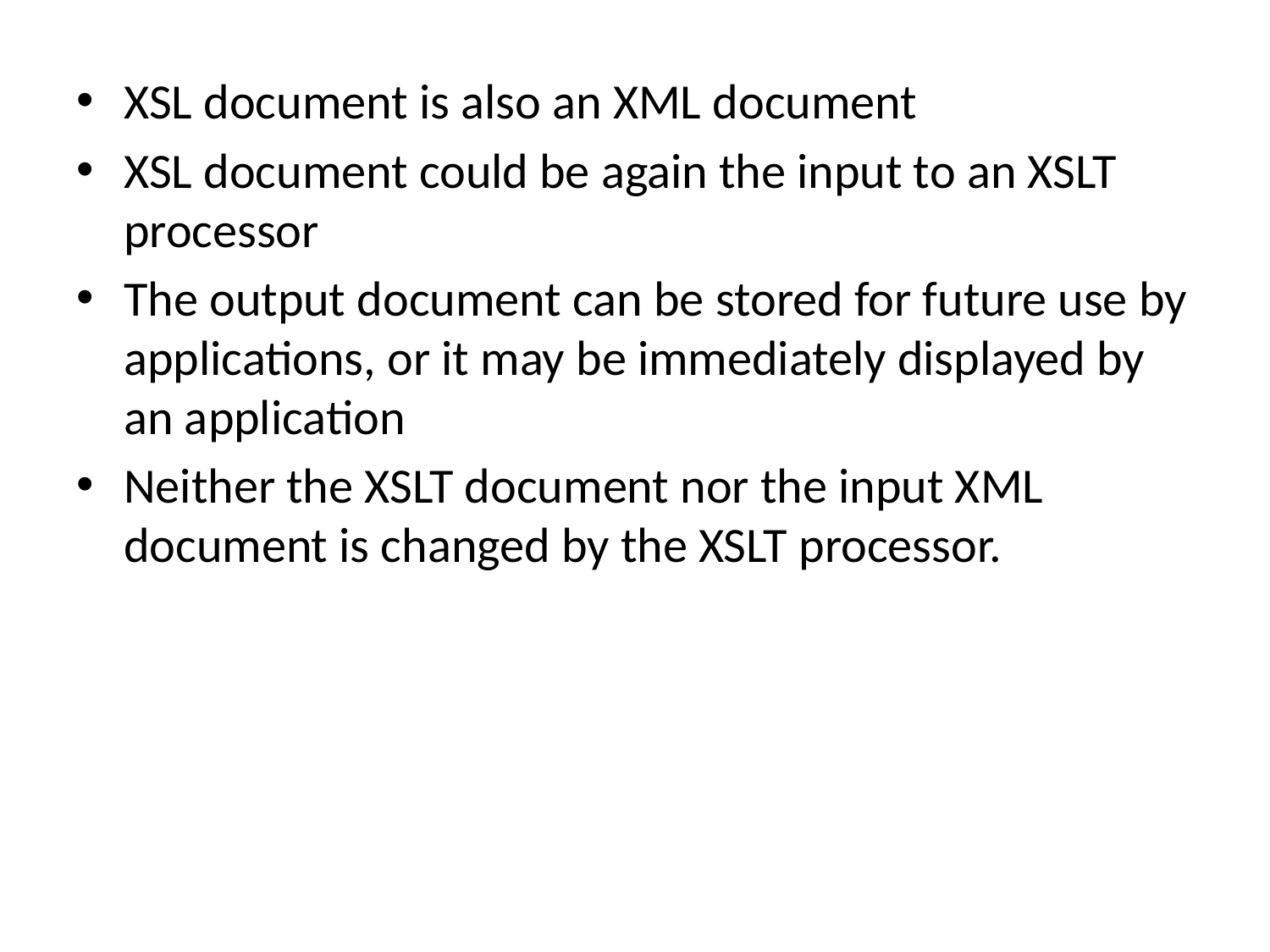

XSL document is also an XML document
XSL document could be again the input to an XSLT processor
The output document can be stored for future use by applications, or it may be immediately displayed by an application
Neither the XSLT document nor the input XML document is changed by the XSLT processor.